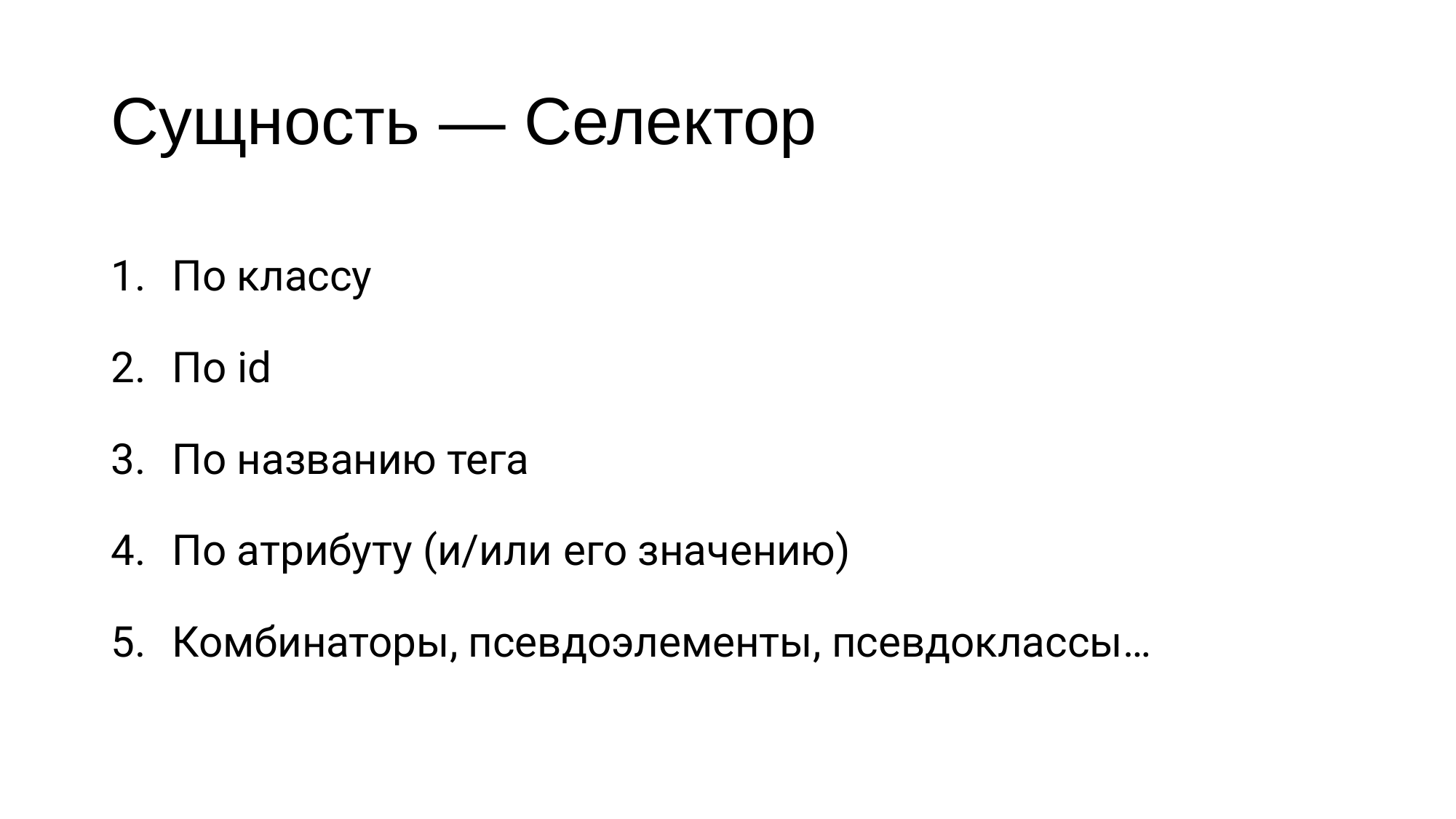

# Сущность — Селектор
По классу
По id
По названию тега
По атрибуту (и/или его значению)
Комбинаторы, псевдоэлементы, псевдоклассы…